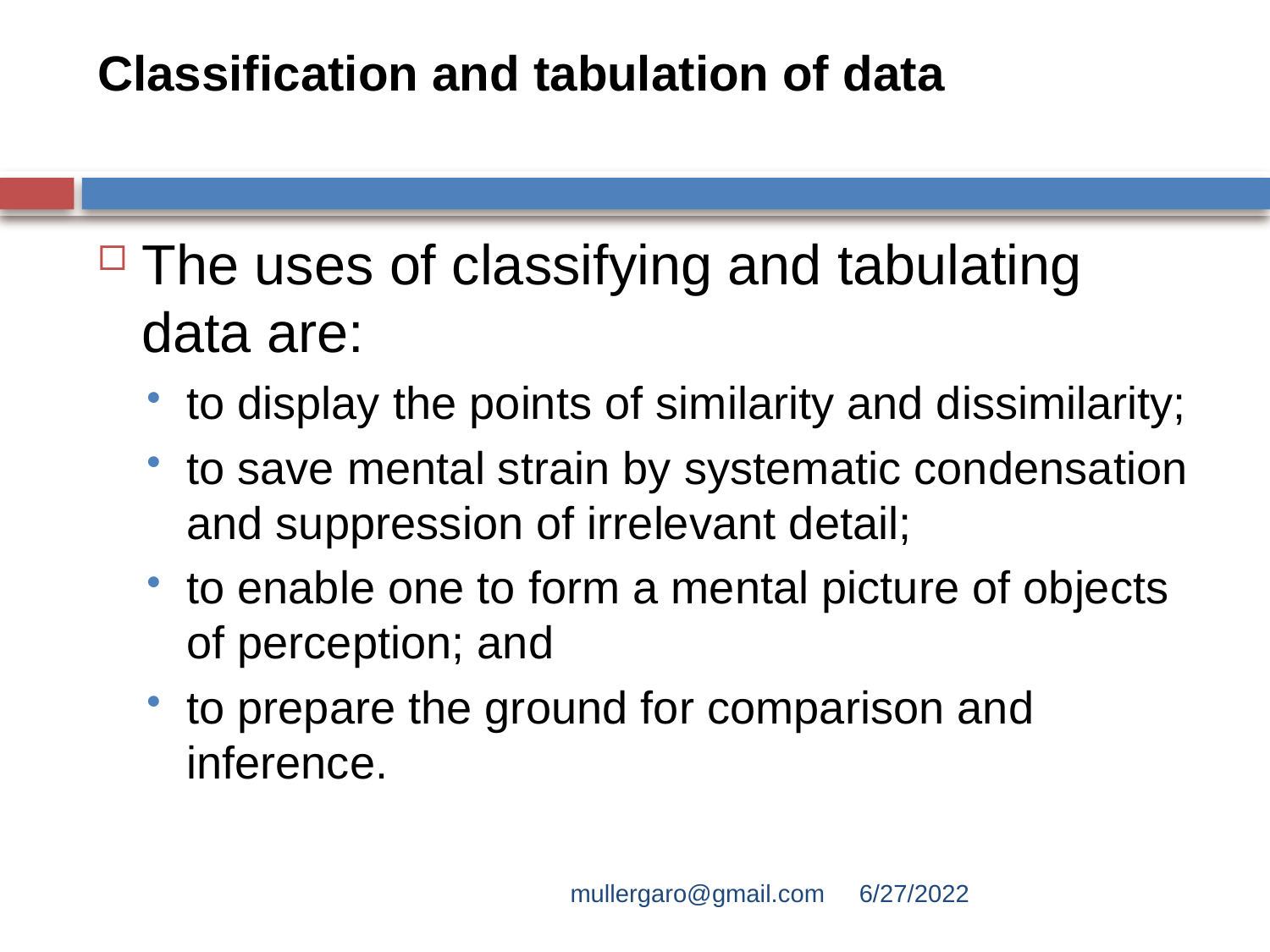

# Classification and tabulation of data
The uses of classifying and tabulating data are:
to display the points of similarity and dissimilarity;
to save mental strain by systematic condensation and suppression of irrelevant detail;
to enable one to form a mental picture of objects of perception; and
to prepare the ground for comparison and inference.

mullergaro@gmail.com
6/27/2022